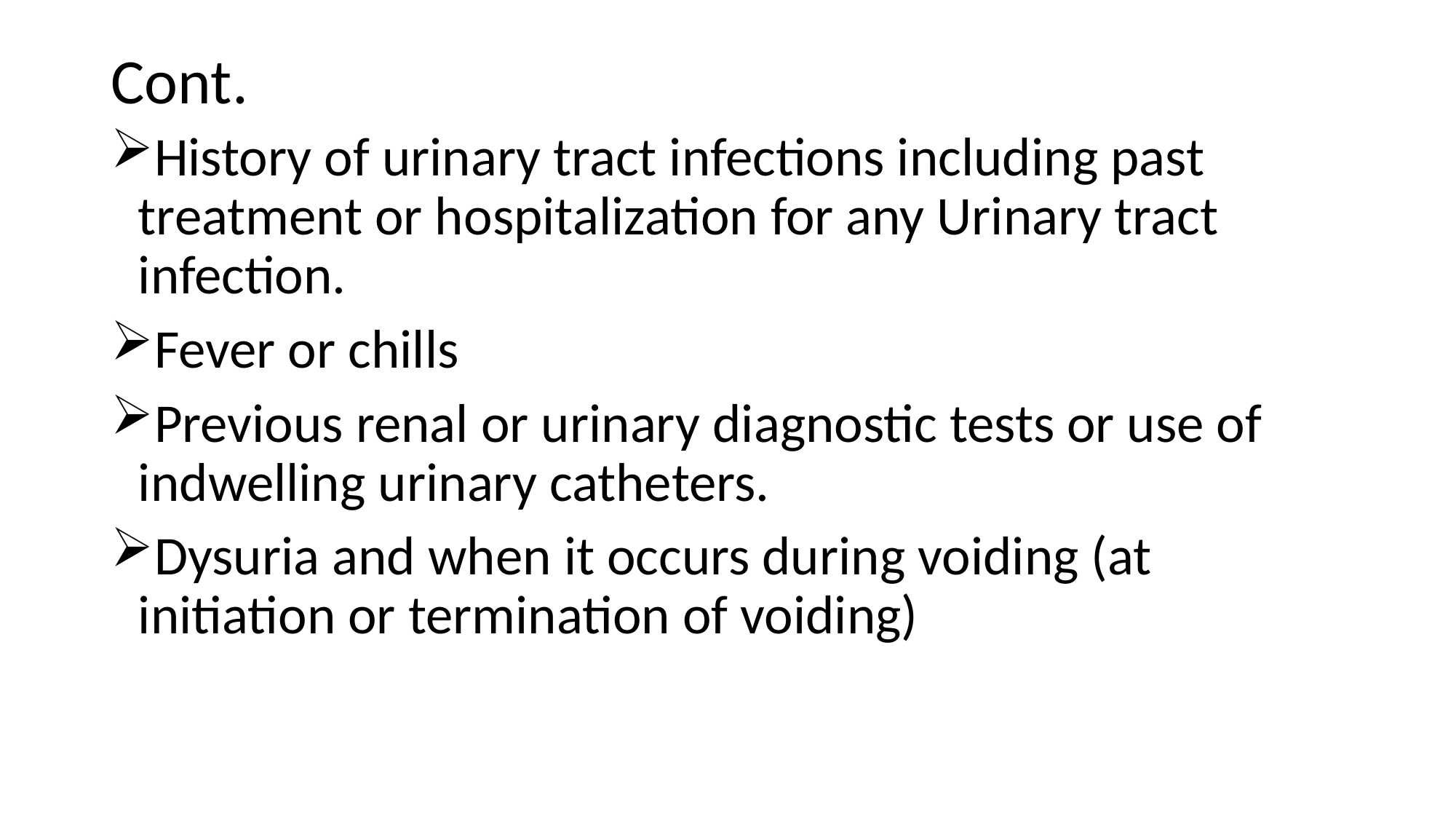

# Cont.
History of urinary tract infections including past treatment or hospitalization for any Urinary tract infection.
Fever or chills
Previous renal or urinary diagnostic tests or use of indwelling urinary catheters.
Dysuria and when it occurs during voiding (at initiation or termination of voiding)